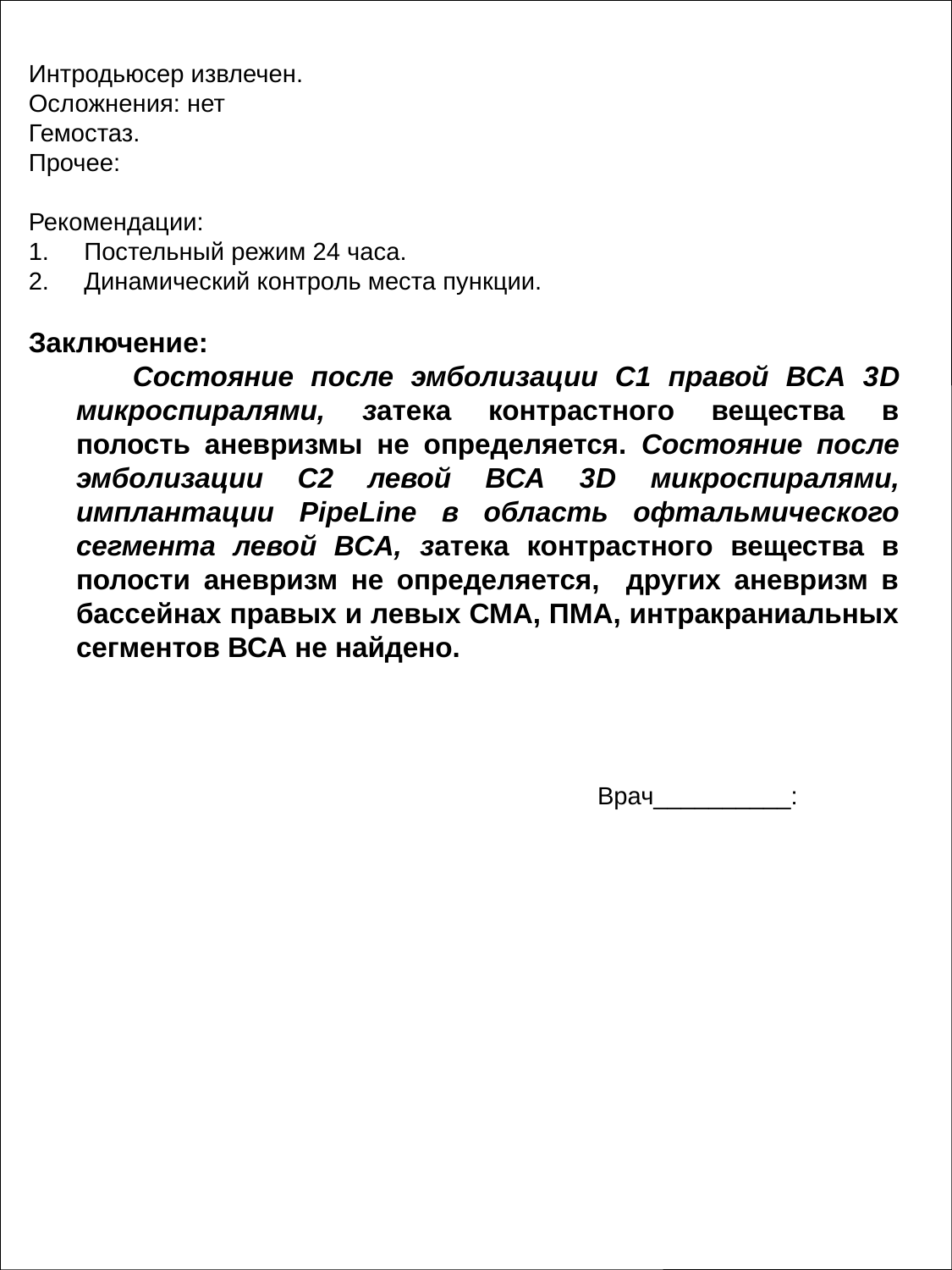

Интродьюсер извлечен.
Осложнения: нет
Гемостаз.
Прочее:

Рекомендации:
1.     Постельный режим 24 часа.
2.     Динамический контроль места пункции.

Заключение:
      Состояние после эмболизации С1 правой ВСА 3D микроспиралями, затека контрастного вещества в полость аневризмы не определяется. Состояние после эмболизации С2 левой ВСА 3D микроспиралями, имплантации PipeLine в область офтальмического сегмента левой ВСА, затека контрастного вещества в полости аневризм не определяется,  других аневризм в бассейнах правых и левых СМА, ПМА, интракраниальных сегментов ВСА не найдено.

Врач__________: